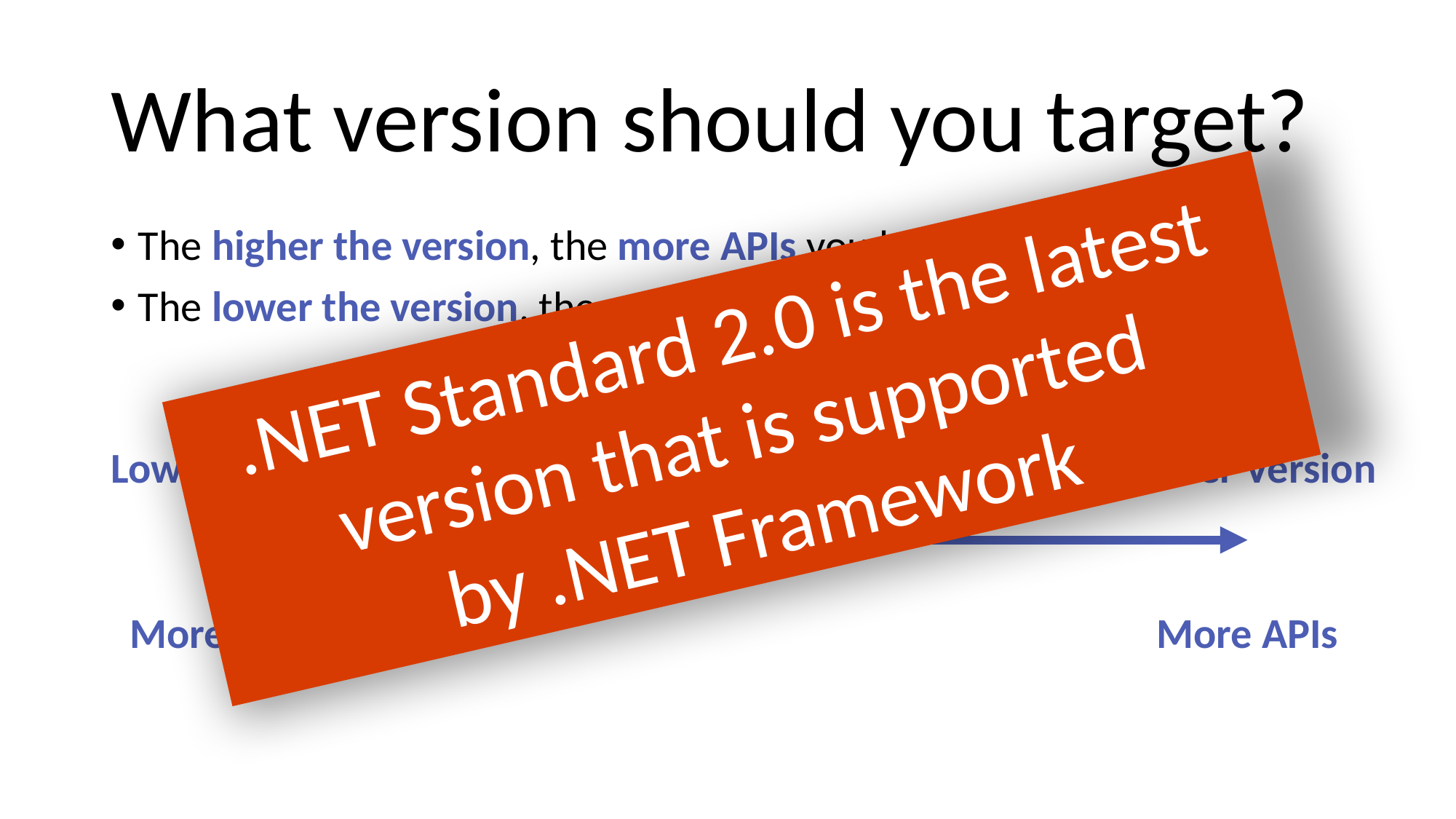

# What version should you target?
The higher the version, the more APIs you have
The lower the version, the more platforms support it
.NET Standard 2.0 is the latest version that is supported by .NET Framework
Lower Version
Higher Version
More Reach
More APIs